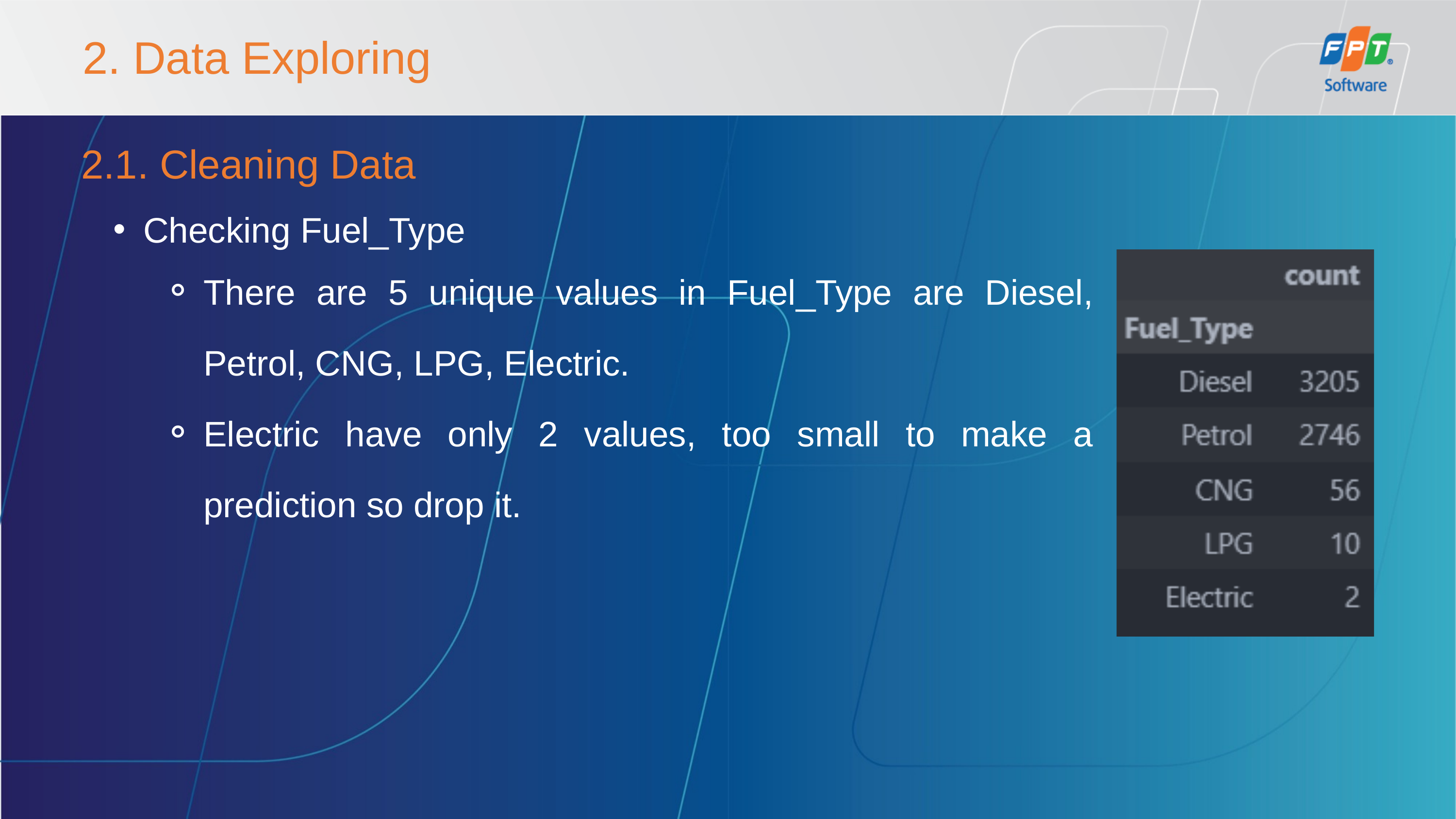

2. Data Exploring
2.1. Cleaning Data
Checking Fuel_Type
There are 5 unique values in Fuel_Type are Diesel, Petrol, CNG, LPG, Electric.
Electric have only 2 values, too small to make a prediction so drop it.